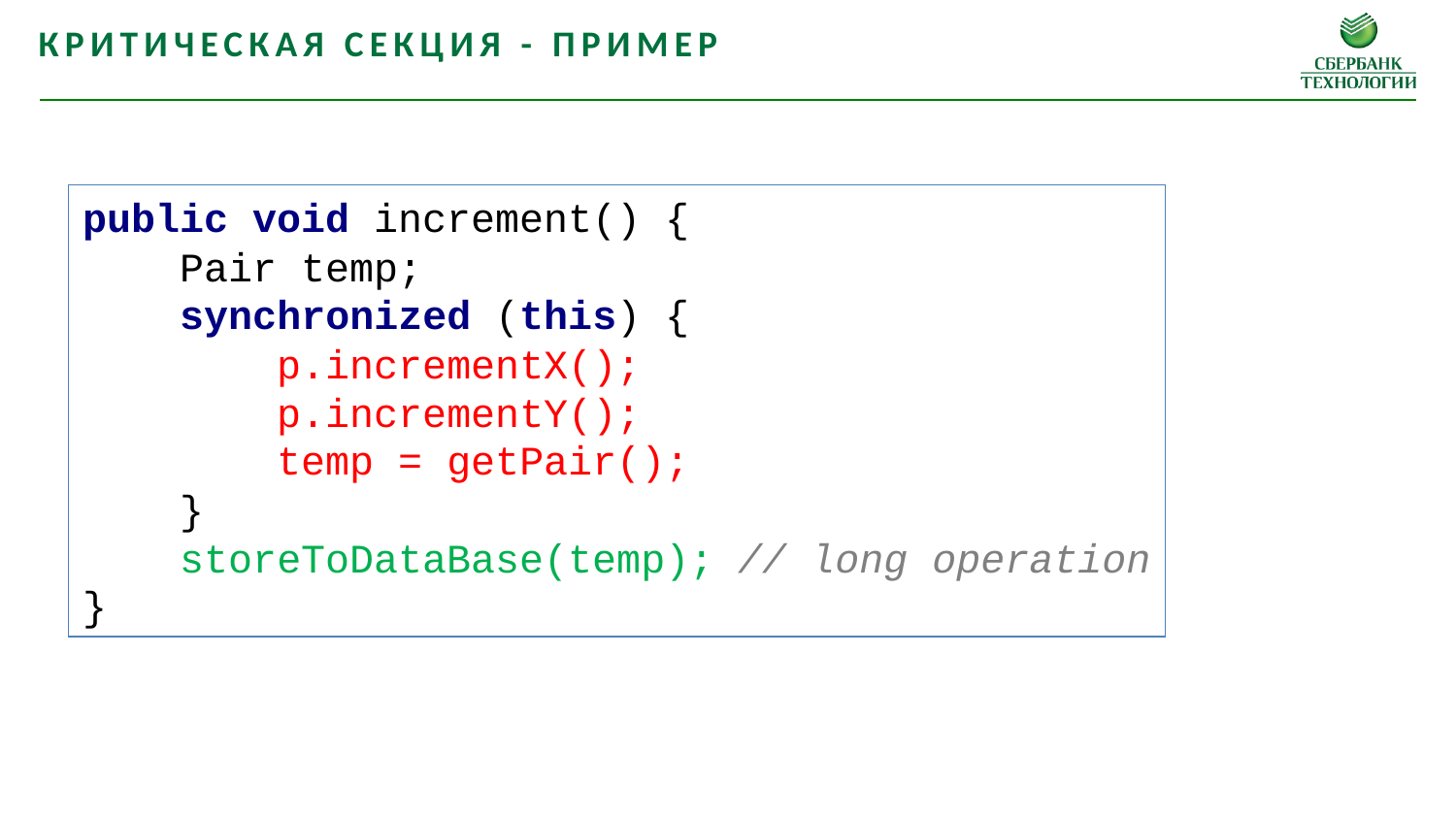

Критическая секция - пример

public void increment() {
    Pair temp;
    synchronized (this) {
        p.incrementX();
        p.incrementY();
        temp = getPair();
    }
    storeToDataBase(temp); // long operation
}